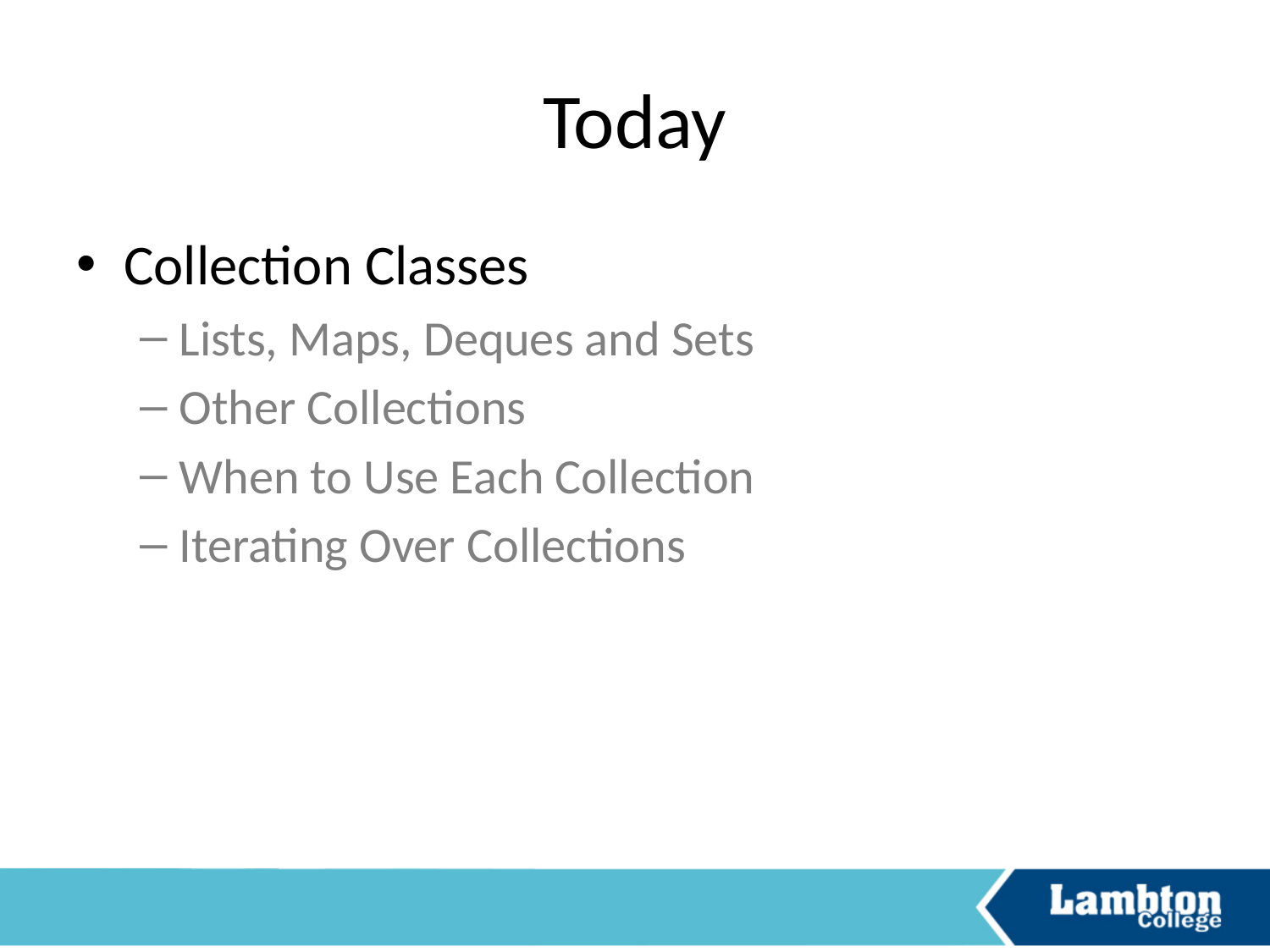

# Today
Collection Classes
Lists, Maps, Deques and Sets
Other Collections
When to Use Each Collection
Iterating Over Collections